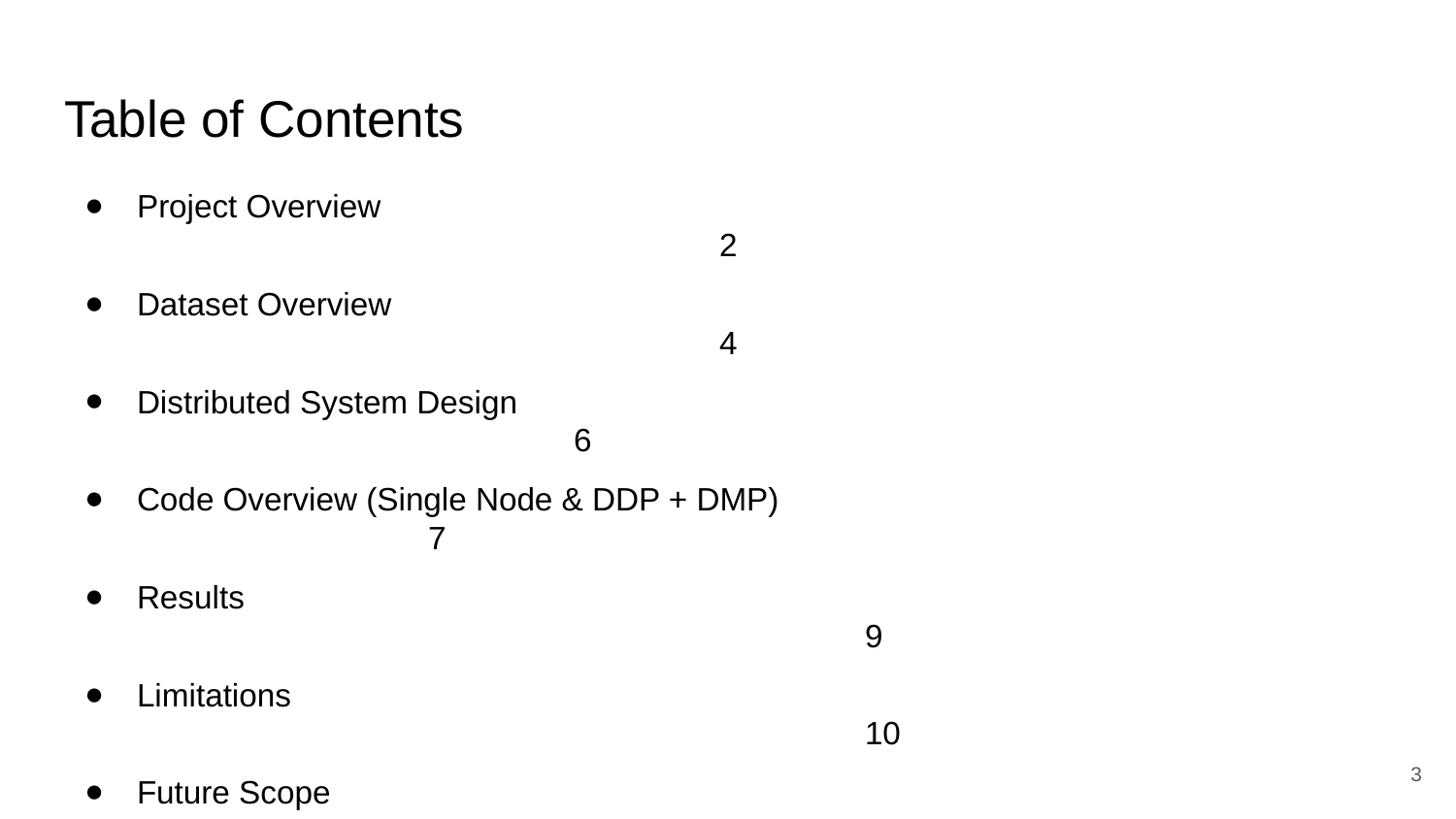

# Table of Contents
Project Overview    								2
Dataset Overview								4
Distributed System Design						6
Code Overview (Single Node & DDP + DMP)			7
Results										9
Limitations									10
Future Scope									11
Conclusion									12
3